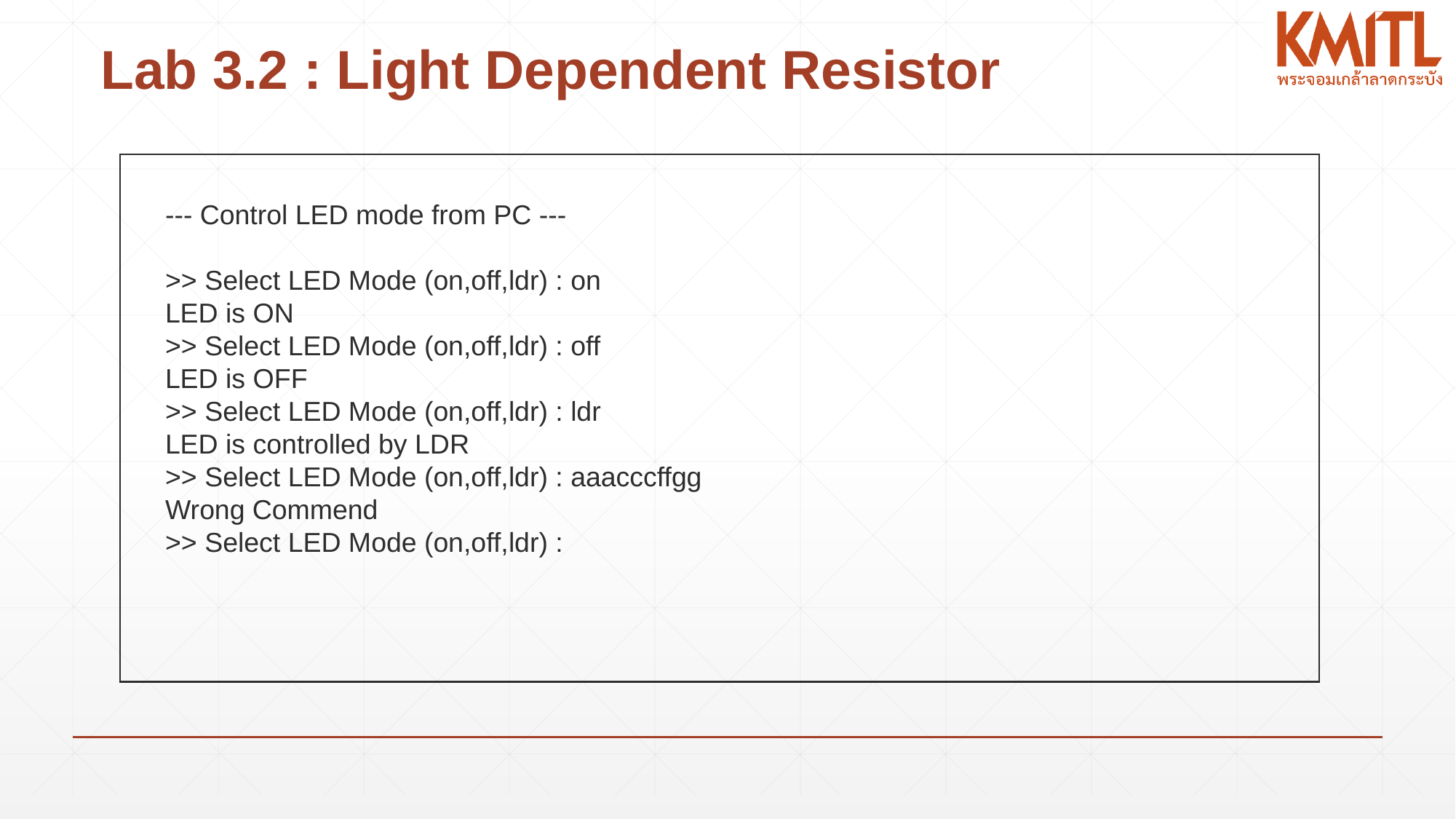

# Lab 3.2 : Light Dependent Resistor

--- Control LED mode from PC ---

>> Select LED Mode (on,off,ldr) : on
LED is ON
>> Select LED Mode (on,off,ldr) : off
LED is OFF
>> Select LED Mode (on,off,ldr) : ldr
LED is controlled by LDR
>> Select LED Mode (on,off,ldr) : aaacccffgg
Wrong Commend
>> Select LED Mode (on,off,ldr) :